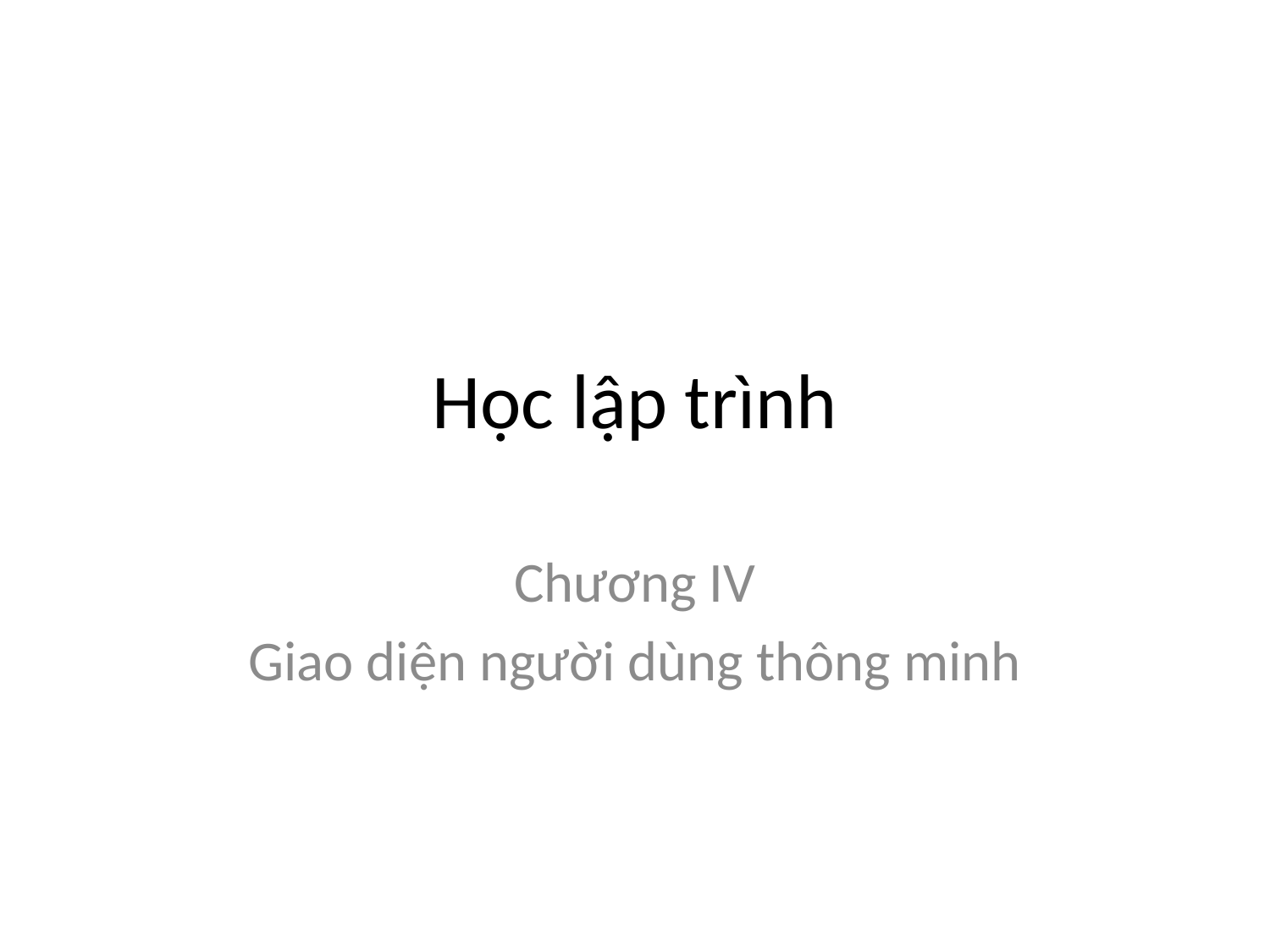

# Học lập trình
Chương IV
Giao diện người dùng thông minh